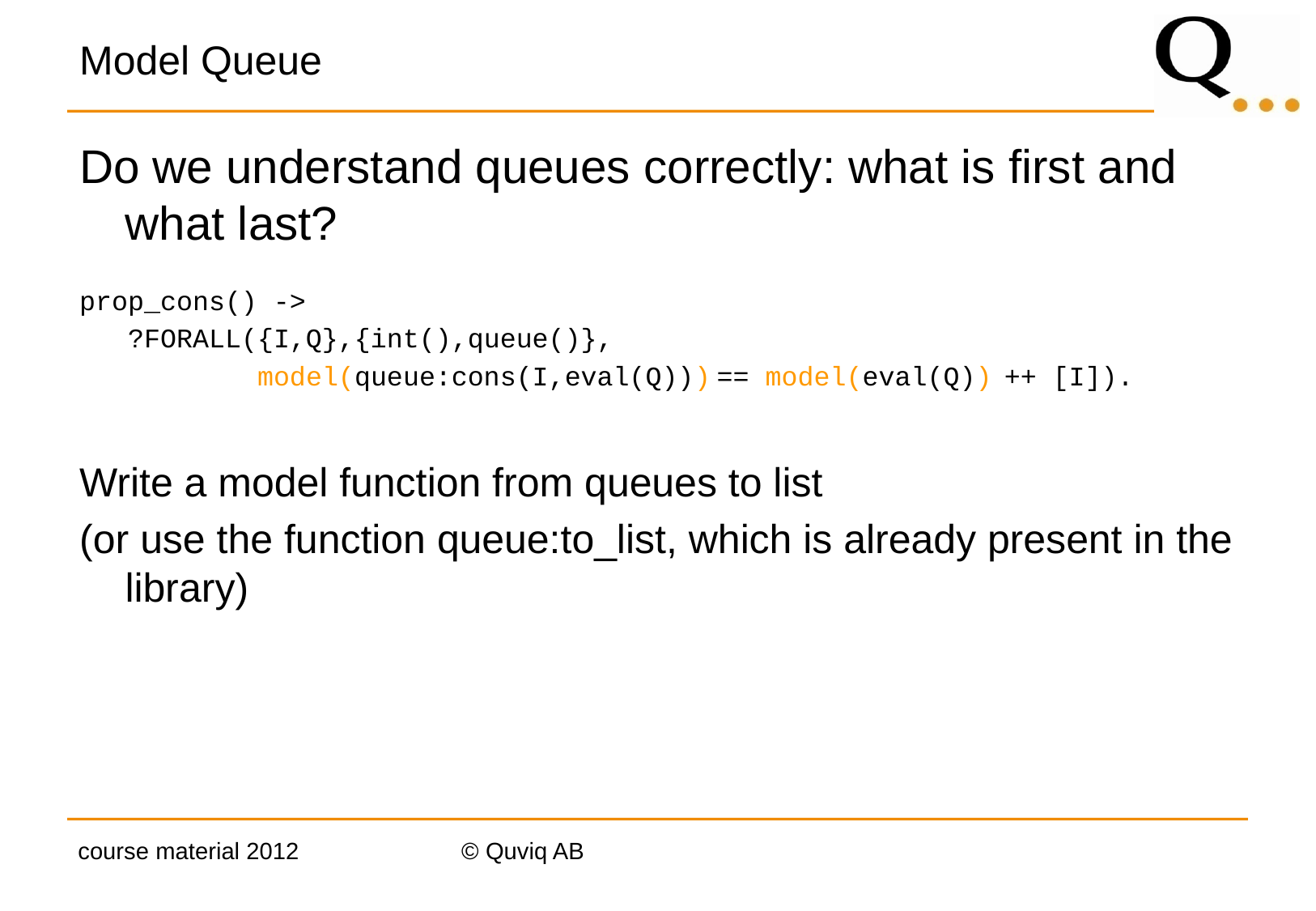

# Model Queue
Do we understand queues correctly: what is first and what last?

prop_cons() ->
   ?FORALL({I,Q},{int(),queue()},
           model(queue:cons(I,eval(Q))) == model(eval(Q)) ++ [I]).

Write a model function from queues to list
(or use the function queue:to_list, which is already present in the library)
course material 2012
© Quviq AB